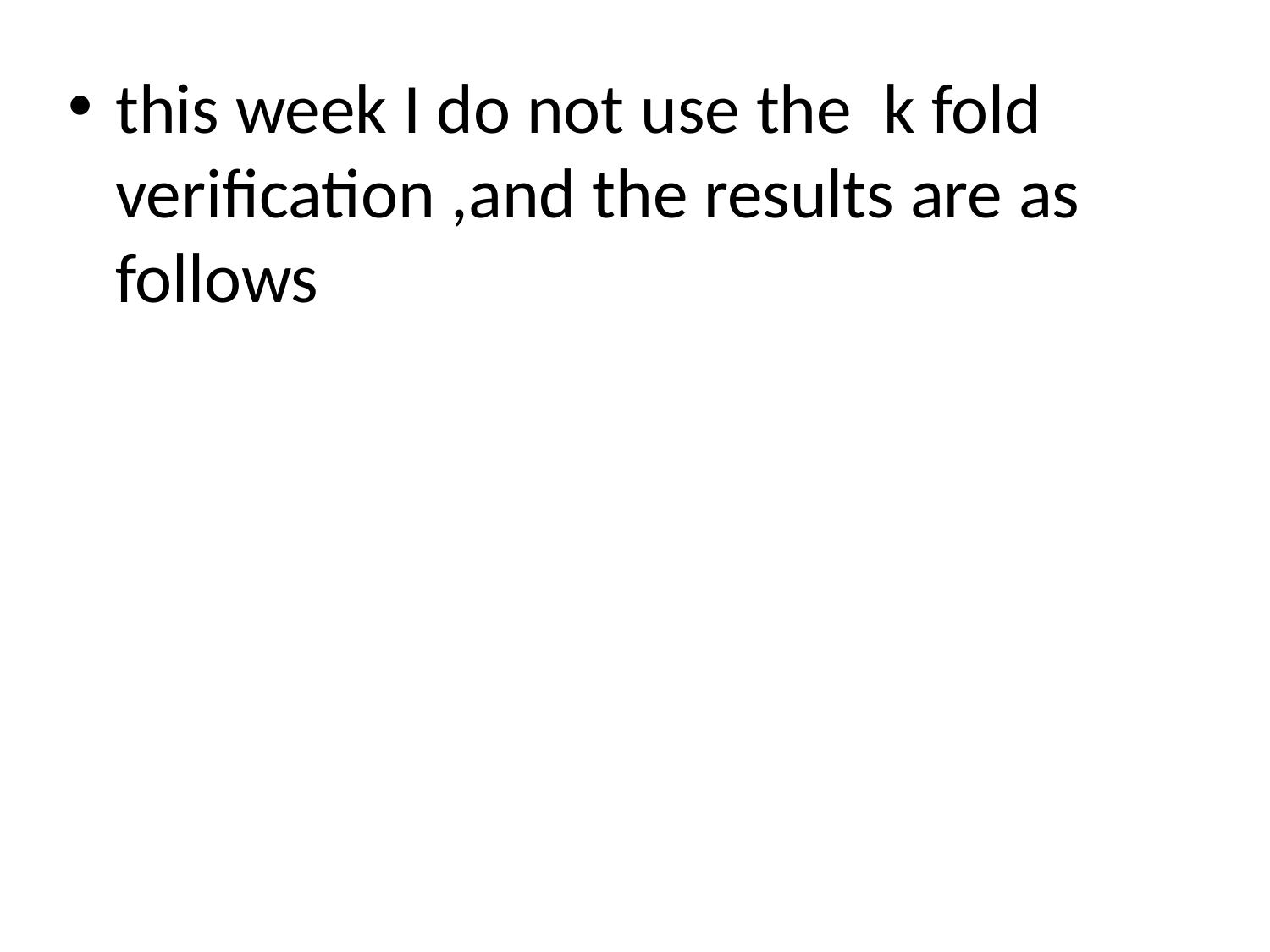

this week I do not use the  k fold verification ,and the results are as follows